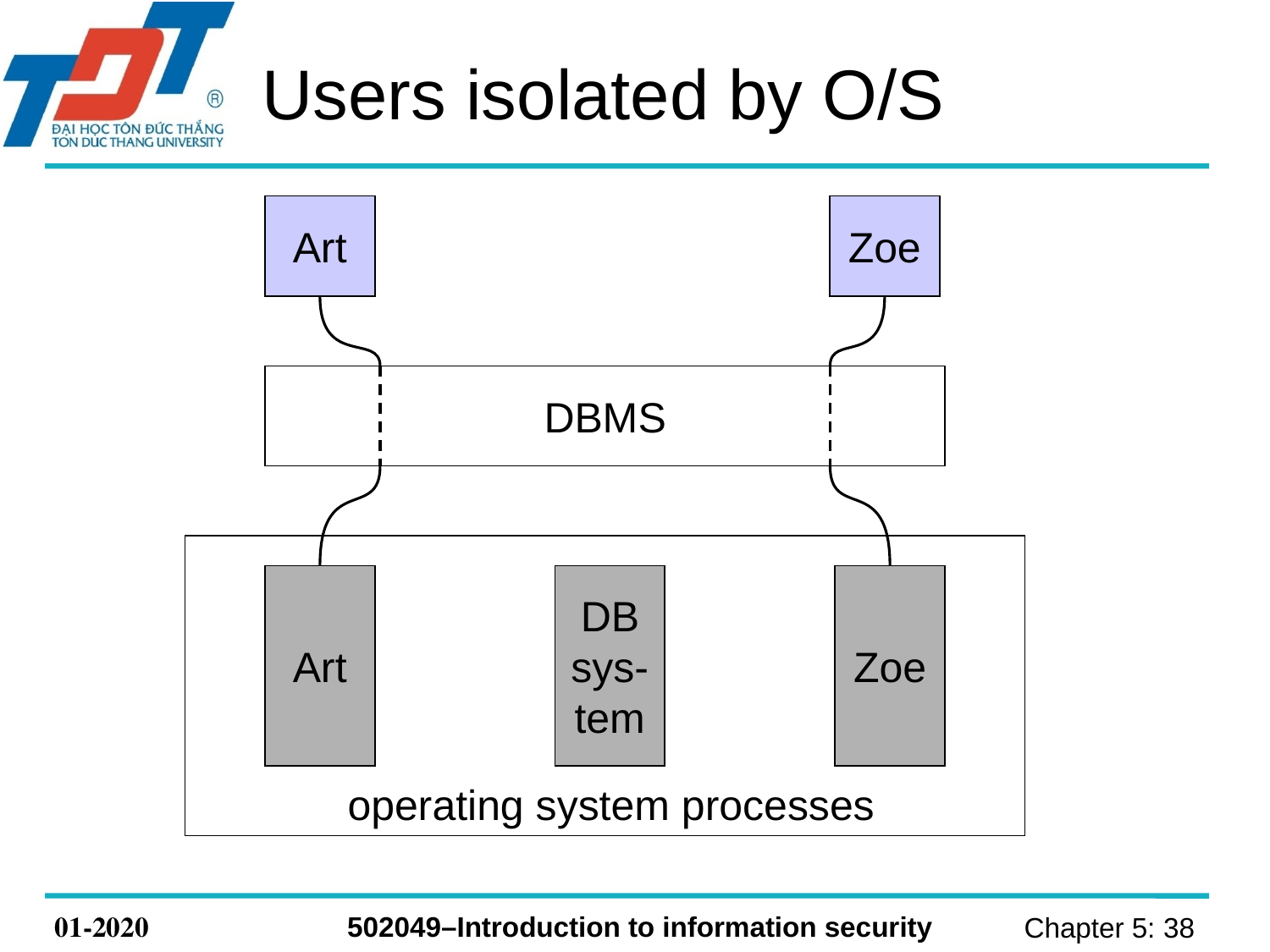

# Users isolated by O/S
Art
Zoe
DBMS

Art
DB
sys-
tem
Zoe
operating system processes